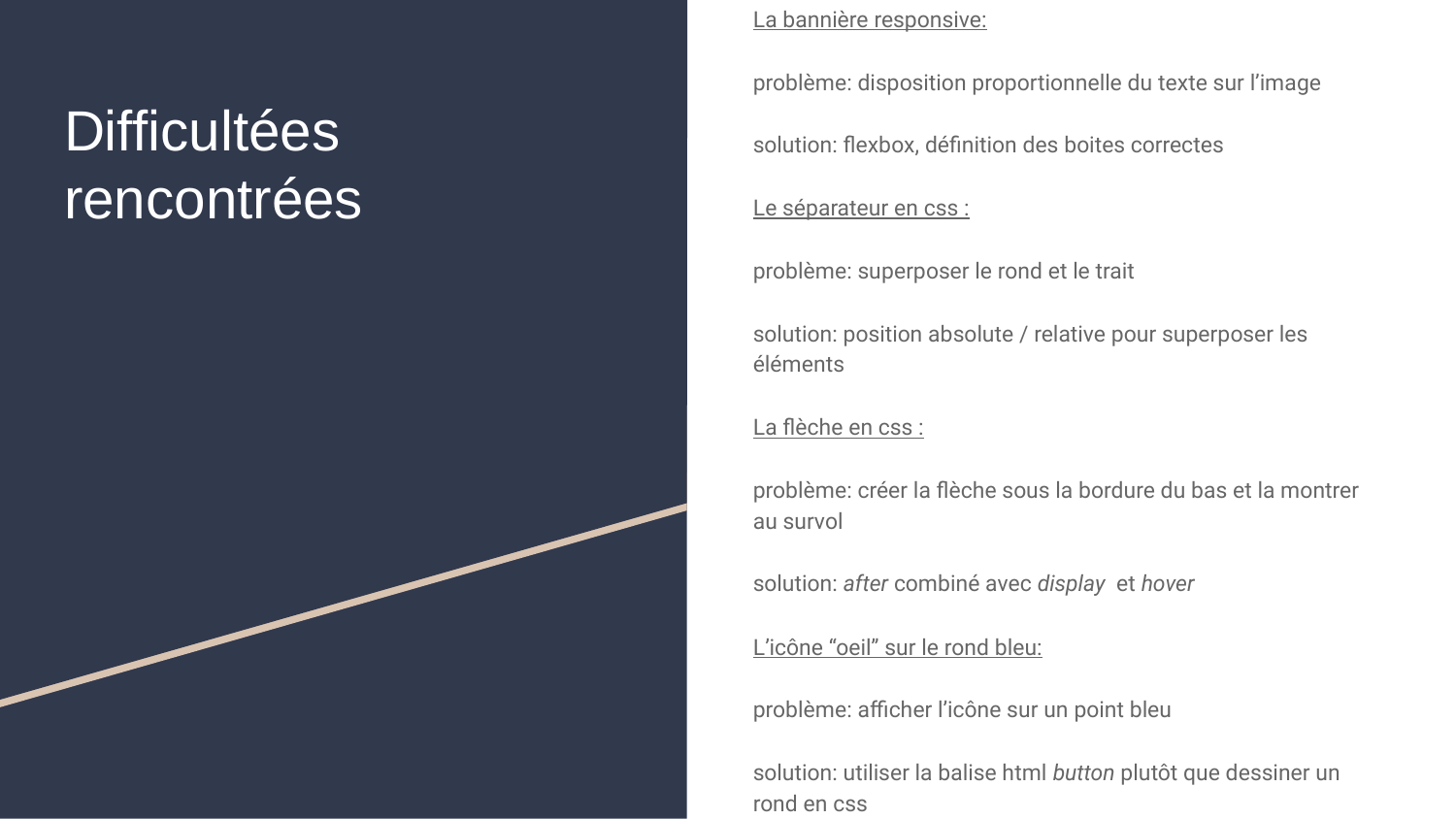

La bannière responsive:
problème: disposition proportionnelle du texte sur l’image
solution: flexbox, définition des boites correctes
Le séparateur en css :
problème: superposer le rond et le trait
solution: position absolute / relative pour superposer les éléments
La flèche en css :
problème: créer la flèche sous la bordure du bas et la montrer au survol
solution: after combiné avec display  et hover
L’icône “oeil” sur le rond bleu:
problème: afficher l’icône sur un point bleu
solution: utiliser la balise html button plutôt que dessiner un rond en css
# Difficultées rencontrées